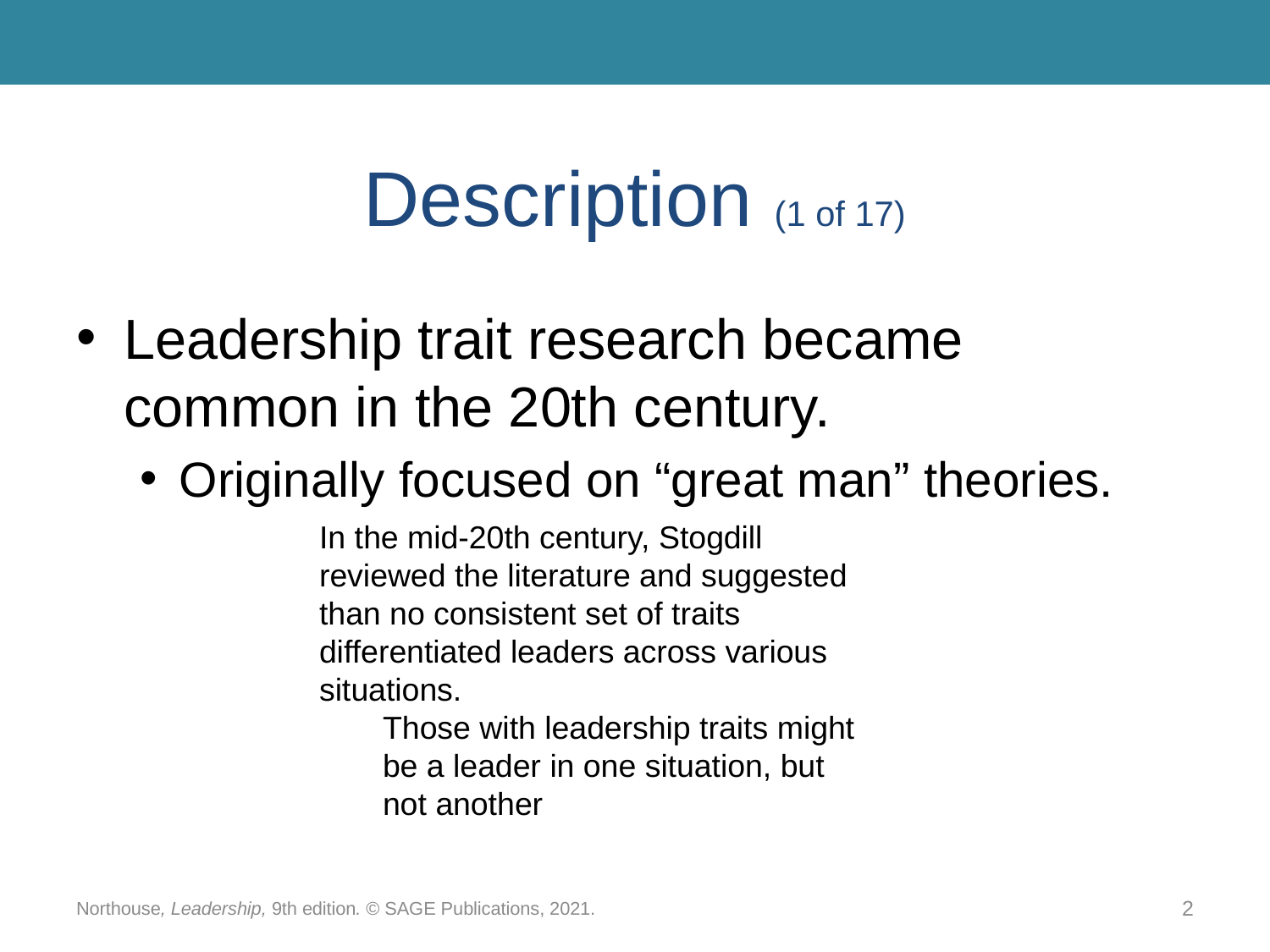

# Description (1 of 17)
Leadership trait research became common in the 20th century.
Originally focused on “great man” theories.
In the mid-20th century, Stogdill reviewed the literature and suggested than no consistent set of traits differentiated leaders across various situations.
Those with leadership traits might be a leader in one situation, but not another
Northouse, Leadership, 9th edition. © SAGE Publications, 2021.
2